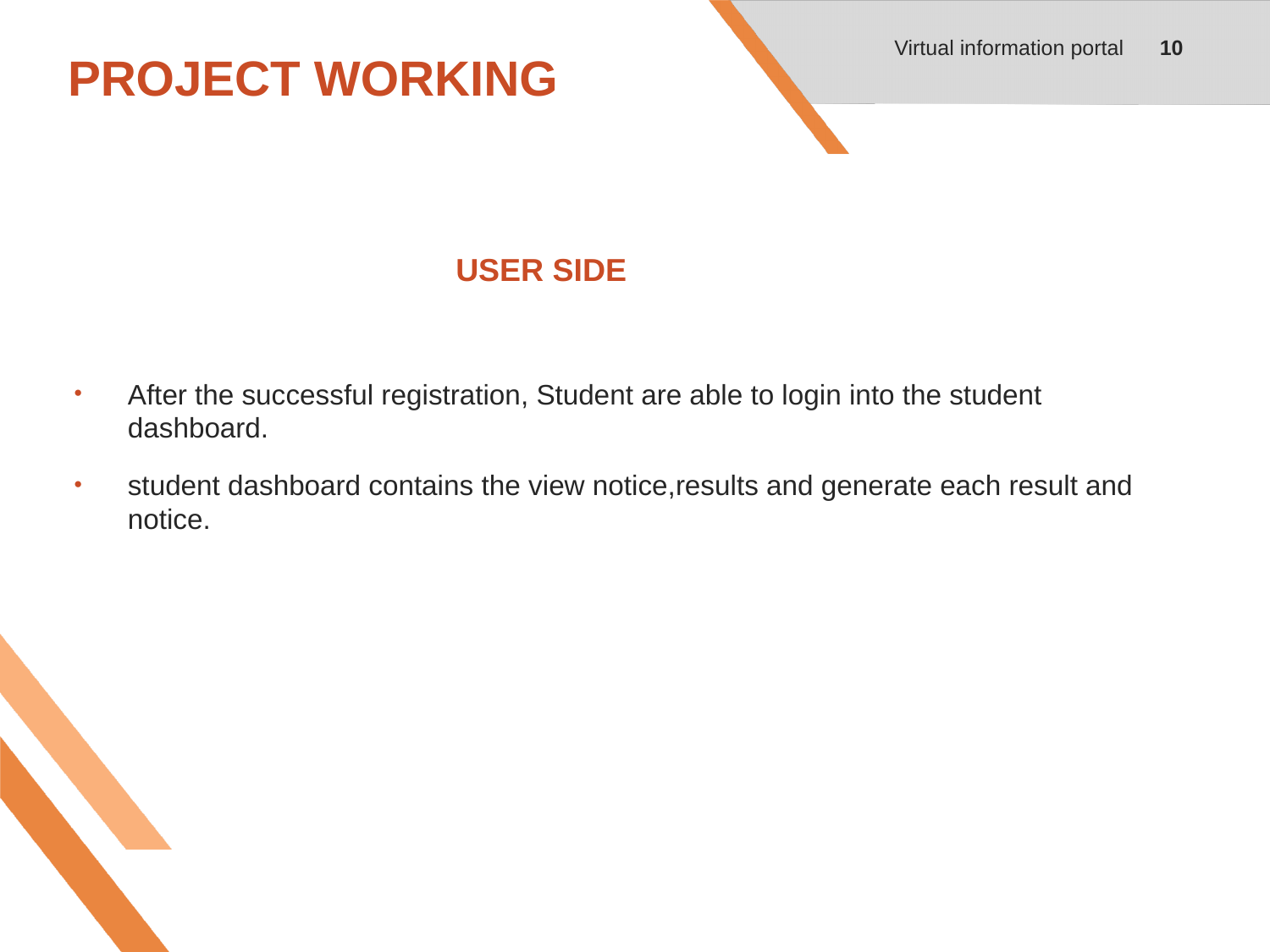

# PROJECT WORKING
Virtual information portal
10
      USER SIDE
After the successful registration, Student are able to login into the student dashboard.
student dashboard contains the view notice,results and generate each result and notice.